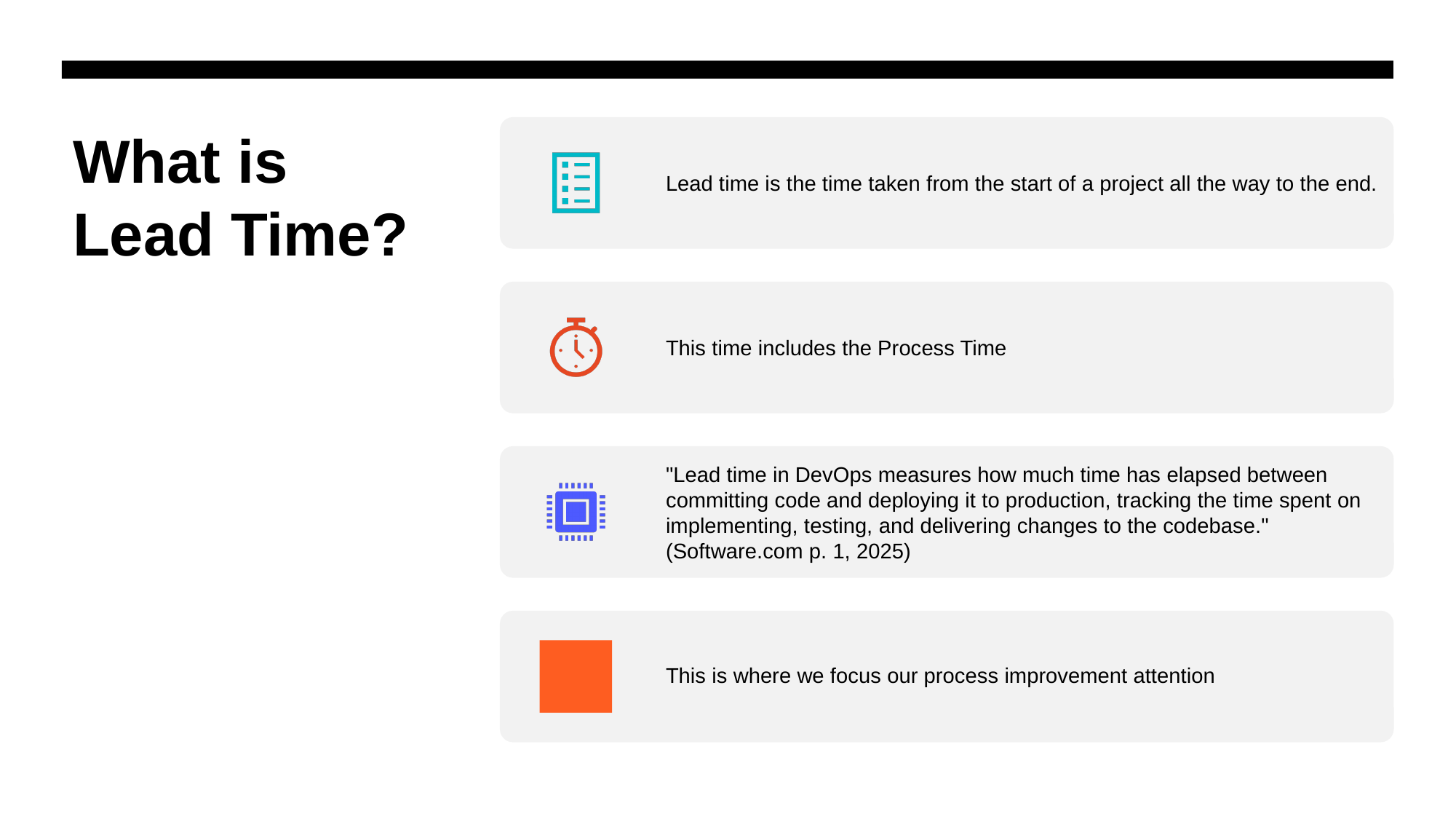

# What is Lead Time?
Lead time is the time taken from the start of a project all the way to the end.
This time includes the Process Time
"Lead time in DevOps measures how much time has elapsed between committing code and deploying it to production, tracking the time spent on implementing, testing, and delivering changes to the codebase." (Software.com p. 1, 2025)
This is where we focus our process improvement attention